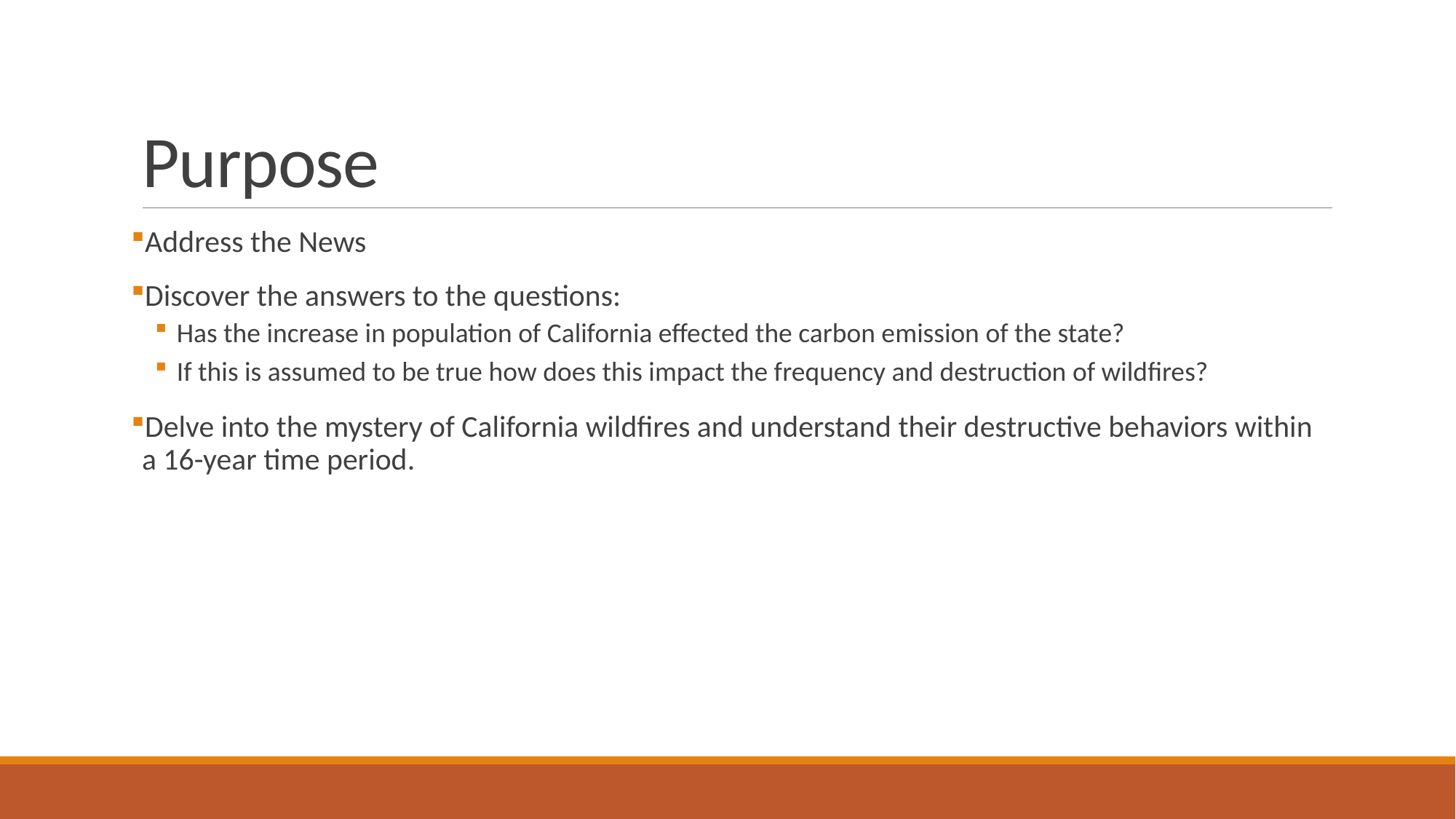

# Purpose
Address the News
Discover the answers to the questions:
Has the increase in population of California effected the carbon emission of the state?
If this is assumed to be true how does this impact the frequency and destruction of wildfires?
Delve into the mystery of California wildfires and understand their destructive behaviors within a 16-year time period.